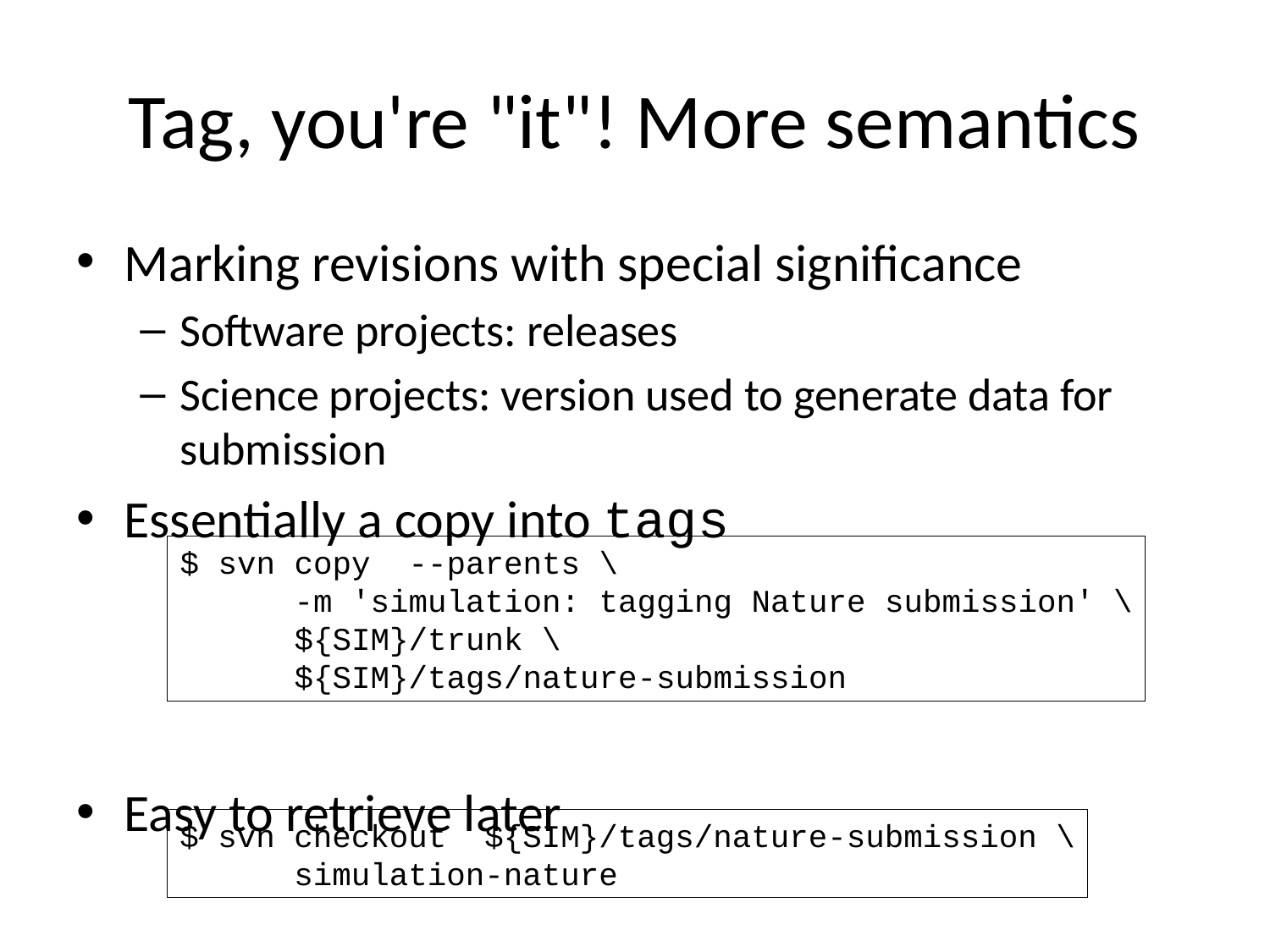

# Tag, you're "it"! More semantics
Marking revisions with special significance
Software projects: releases
Science projects: version used to generate data for submission
Essentially a copy into tags

Easy to retrieve later
$ svn copy  --parents \
      -m 'simulation: tagging Nature submission' \
      ${SIM}/trunk \
      ${SIM}/tags/nature-submission
$ svn checkout  ${SIM}/tags/nature-submission \
      simulation-nature